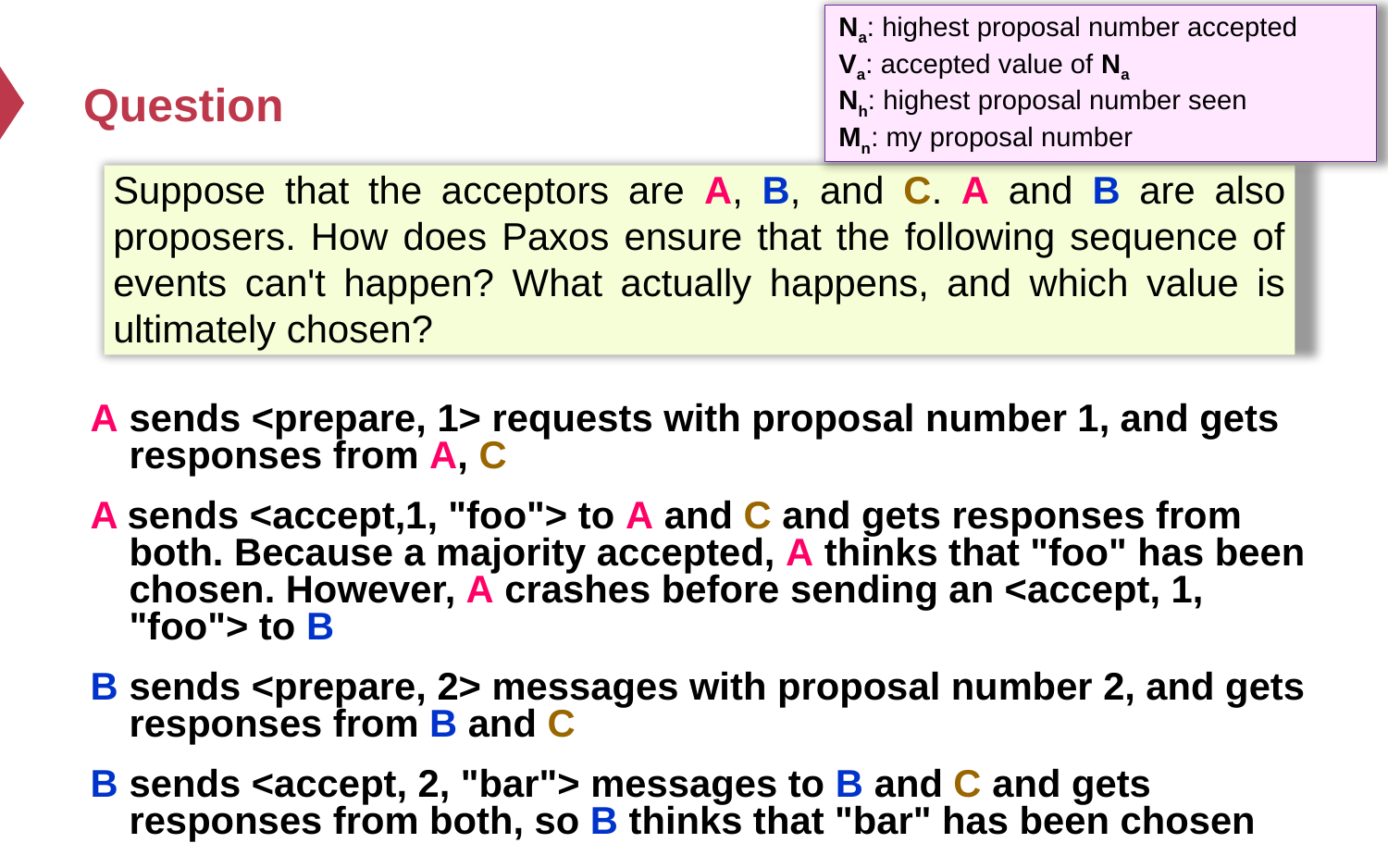

Na: highest proposal number accepted
Va: accepted value of Na
Nh: highest proposal number seen
Mn: my proposal number
# Question
Suppose that the acceptors are A, B, and C. A and B are also proposers. How does Paxos ensure that the following sequence of events can't happen? What actually happens, and which value is ultimately chosen?
A sends <prepare, 1> requests with proposal number 1, and gets responses from A, C
A sends <accept,1, "foo"> to A and C and gets responses from both. Because a majority accepted, A thinks that "foo" has been chosen. However, A crashes before sending an <accept, 1, "foo"> to B
B sends <prepare, 2> messages with proposal number 2, and gets responses from B and C
B sends <accept, 2, "bar"> messages to B and C and gets responses from both, so B thinks that "bar" has been chosen